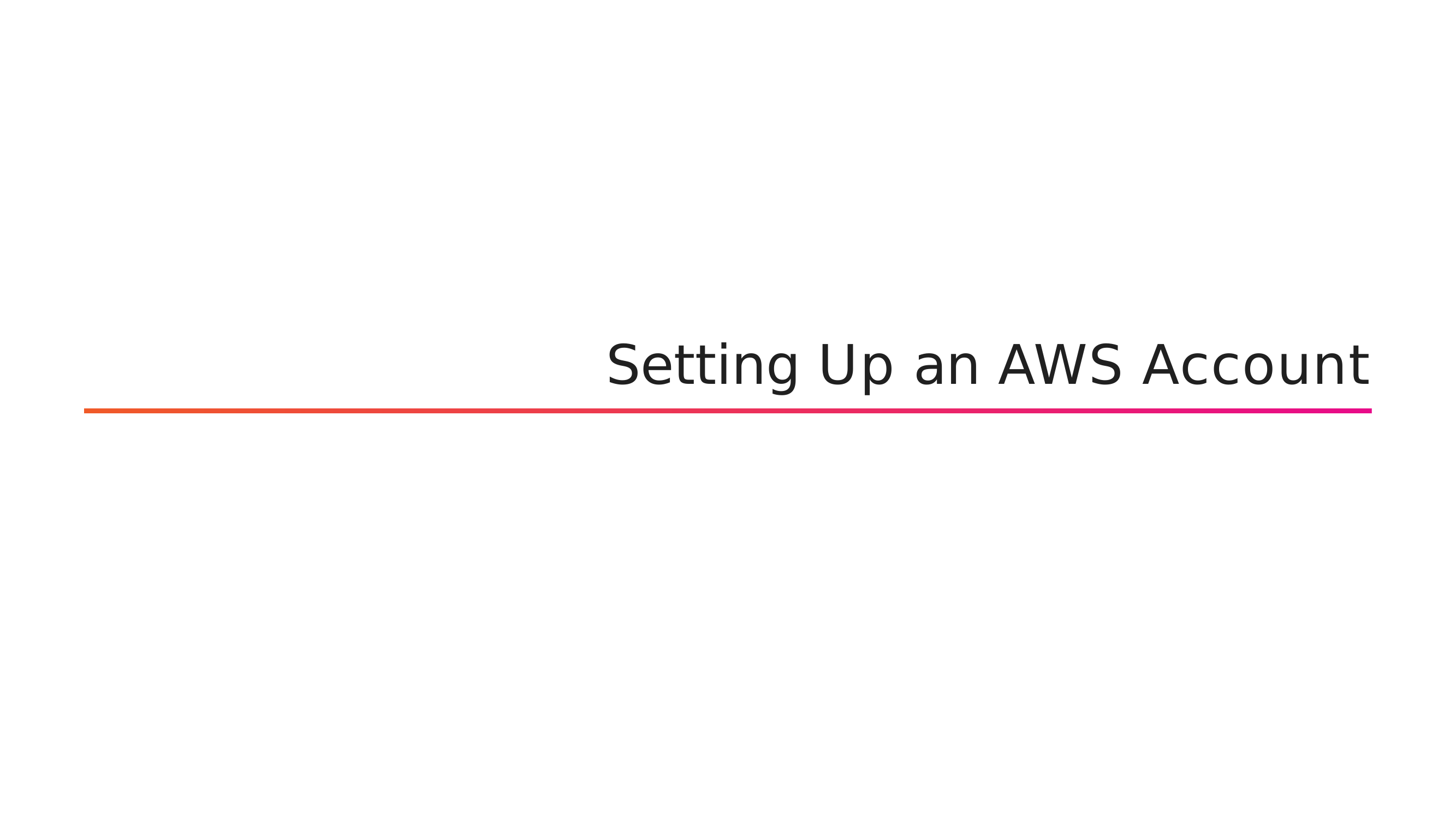

# Setting Up an AWS Account
2